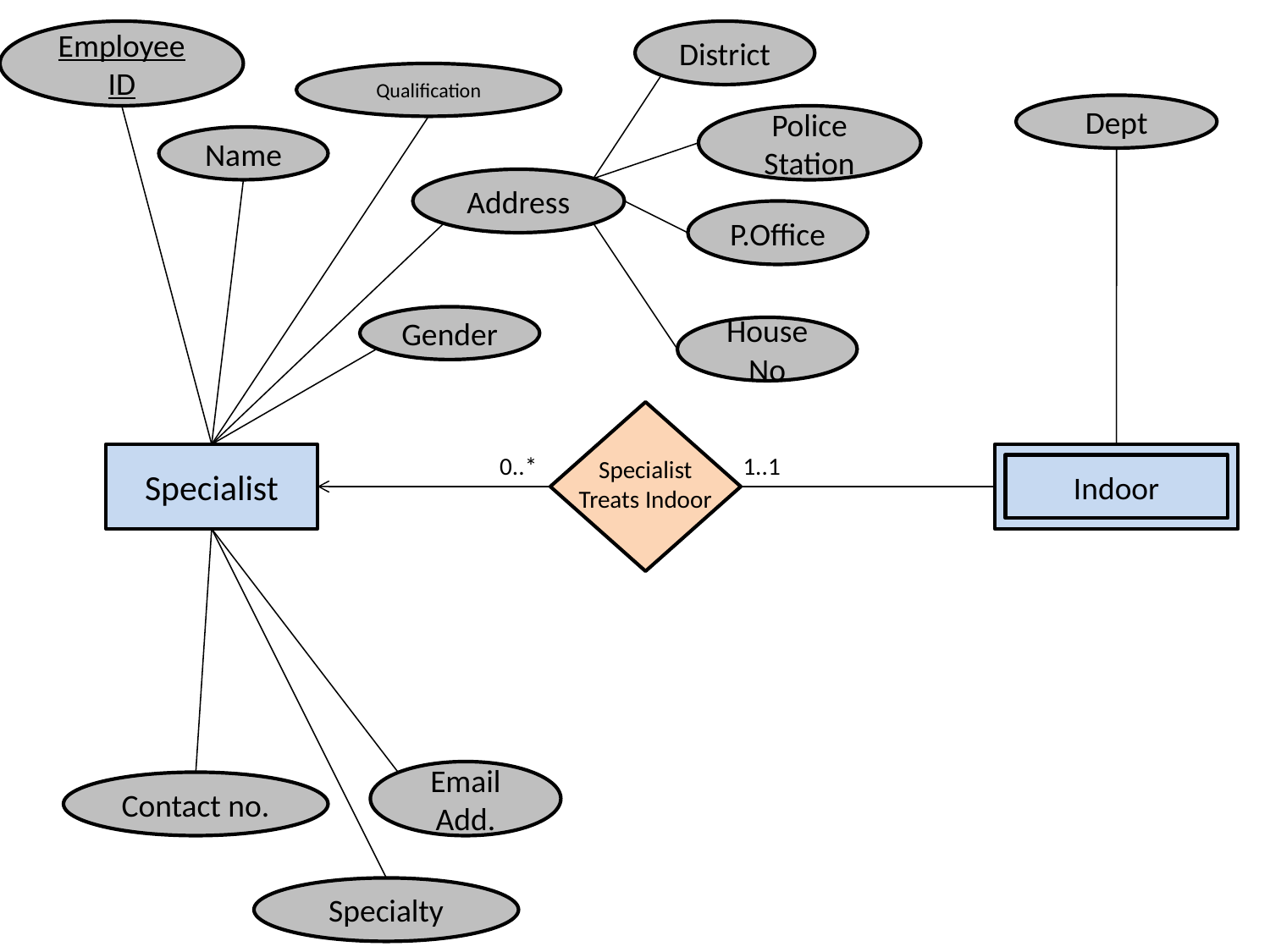

Employee ID
District
Qualification
Dept
Police Station
Name
Address
P.Office
Gender
House No
Specialist
Treats Indoor
Specialist
0..*
1..1

Indoor

Email Add.
Contact no.
Specialty